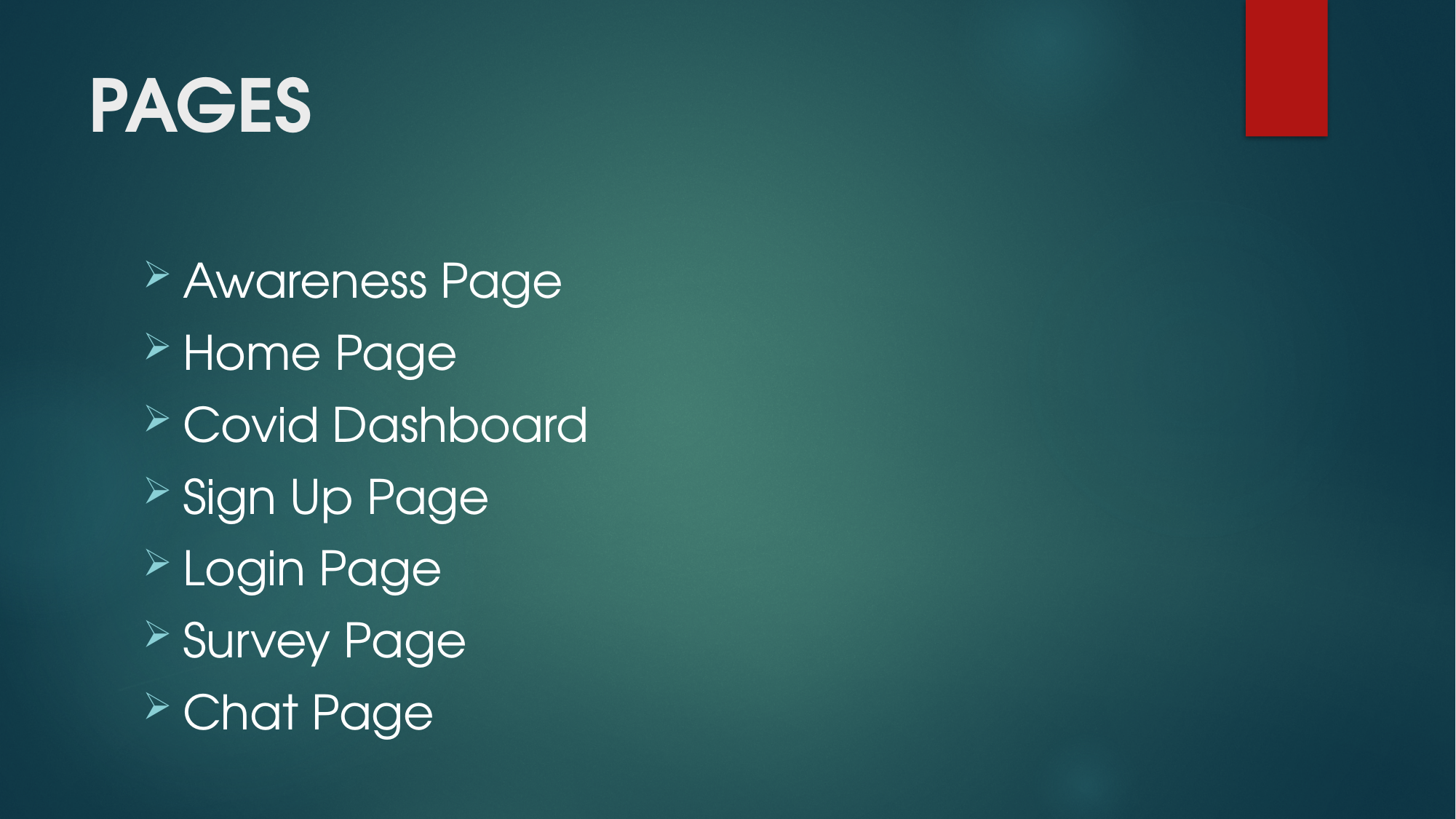

# PAGES
Awareness Page
Home Page
Covid Dashboard
Sign Up Page
Login Page
Survey Page
Chat Page